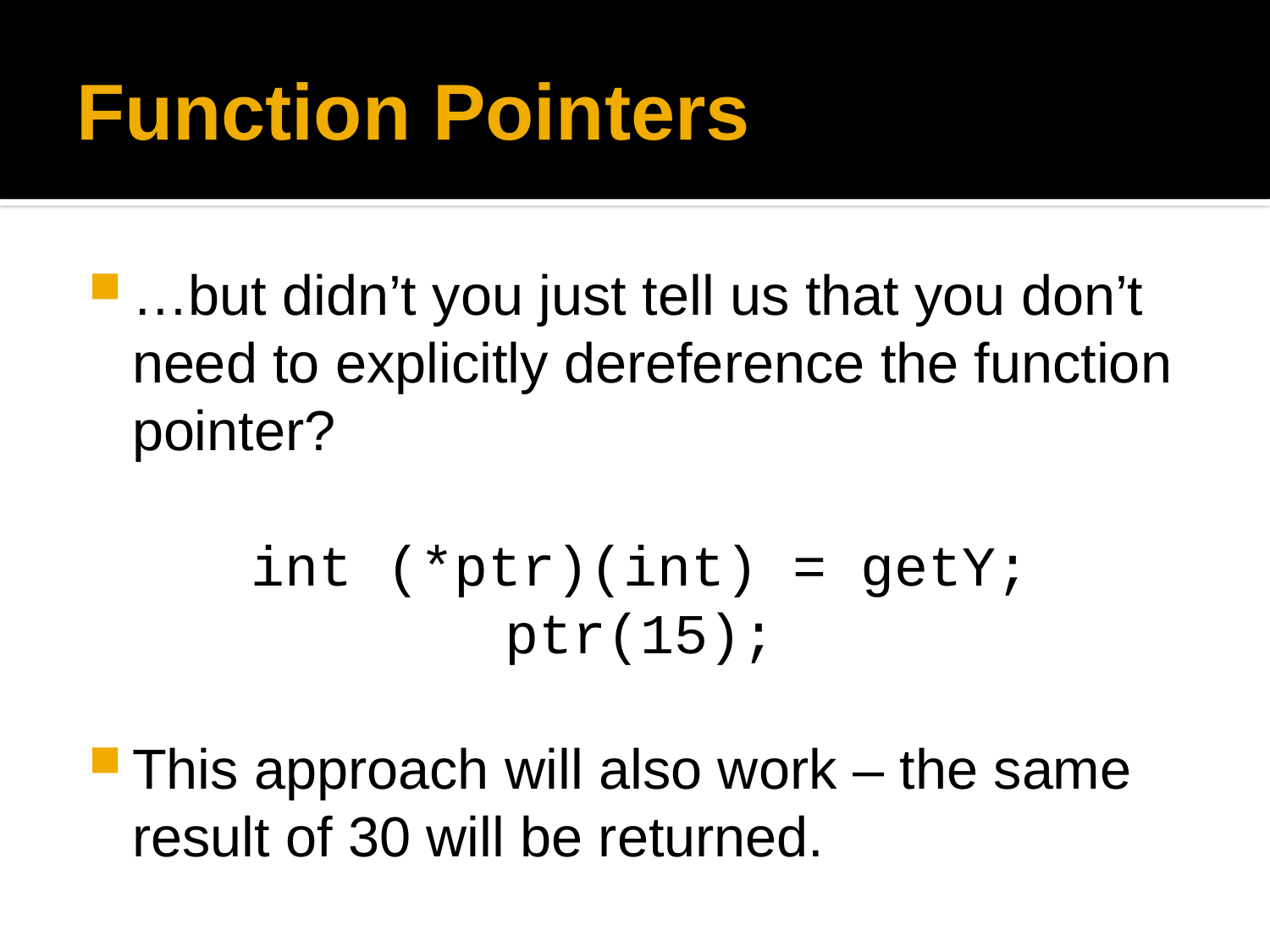

# Function Pointers
…but didn’t you just tell us that you don’t need to explicitly dereference the function pointer?

int (*ptr)(int) = getY;
ptr(15);

This approach will also work – the same result of 30 will be returned.